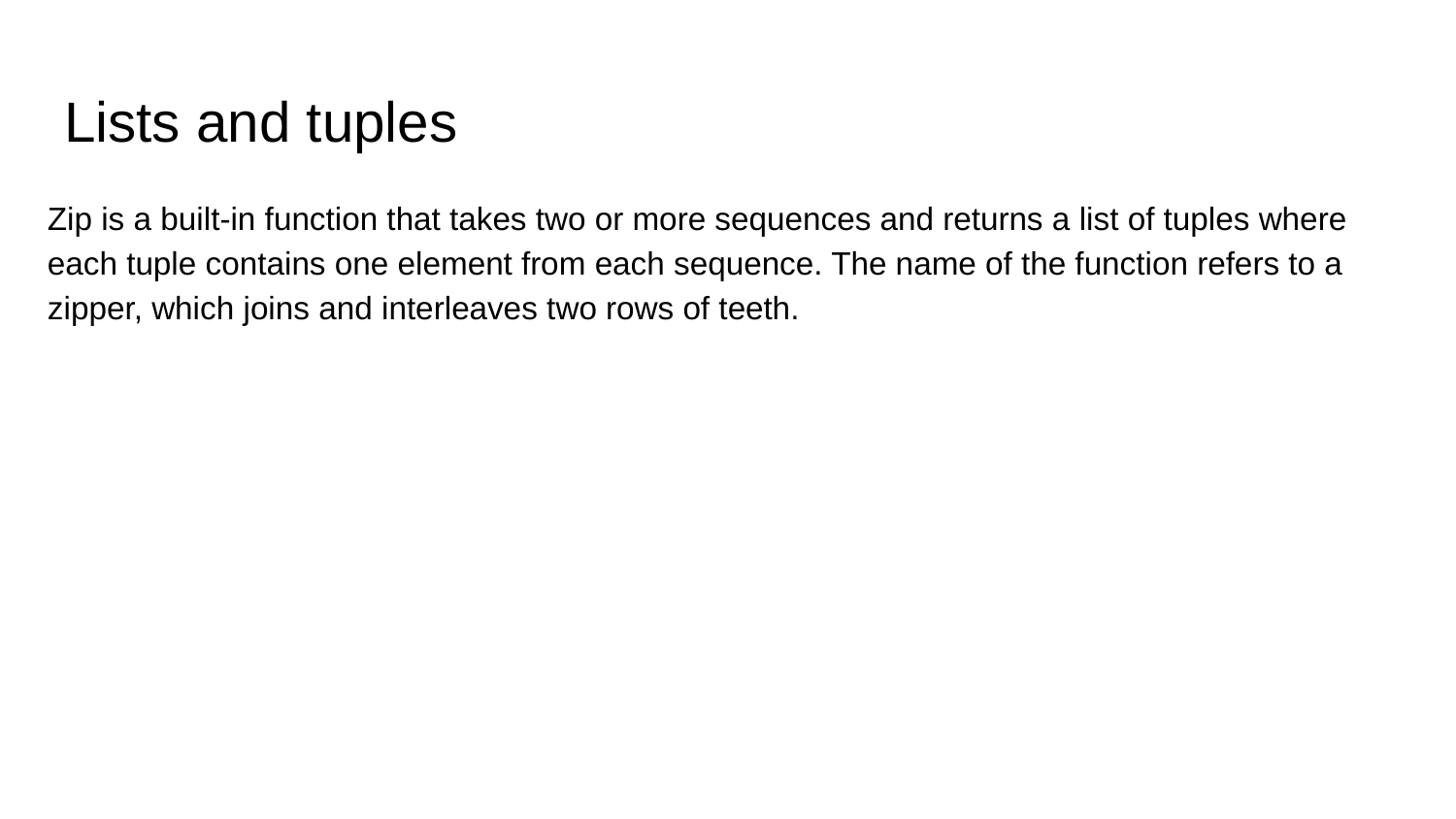

# Lists and tuples
Zip is a built-in function that takes two or more sequences and returns a list of tuples where each tuple contains one element from each sequence. The name of the function refers to a zipper, which joins and interleaves two rows of teeth.